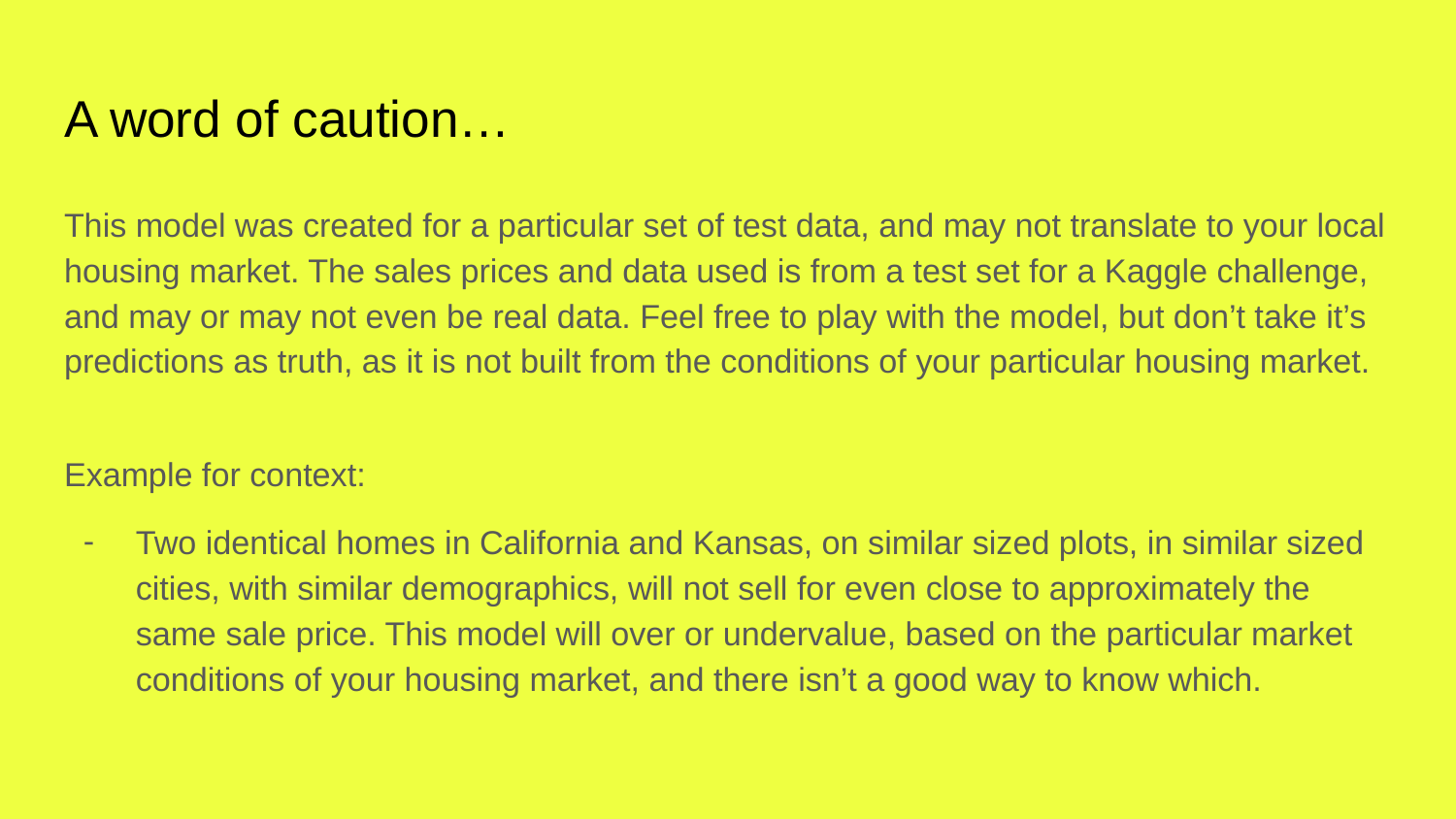

# A word of caution…
This model was created for a particular set of test data, and may not translate to your local housing market. The sales prices and data used is from a test set for a Kaggle challenge, and may or may not even be real data. Feel free to play with the model, but don’t take it’s predictions as truth, as it is not built from the conditions of your particular housing market.
Example for context:
Two identical homes in California and Kansas, on similar sized plots, in similar sized cities, with similar demographics, will not sell for even close to approximately the same sale price. This model will over or undervalue, based on the particular market conditions of your housing market, and there isn’t a good way to know which.